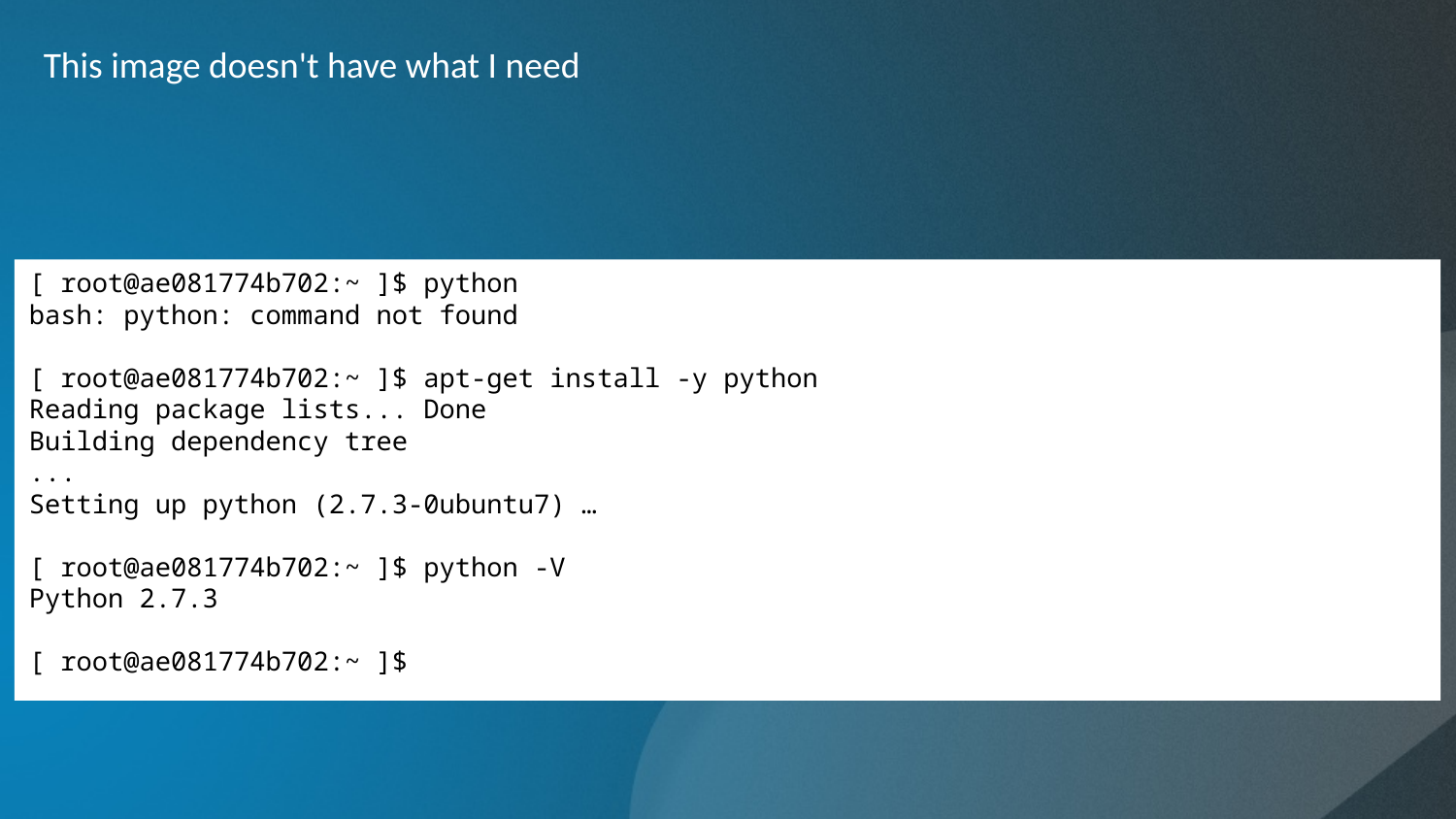

This image doesn't have what I need
[ root@ae081774b702:~ ]$ python
bash: python: command not found

[ root@ae081774b702:~ ]$ apt-get install -y python
Reading package lists... Done
Building dependency tree
...
Setting up python (2.7.3-0ubuntu7) …

[ root@ae081774b702:~ ]$ python -V
Python 2.7.3

[ root@ae081774b702:~ ]$